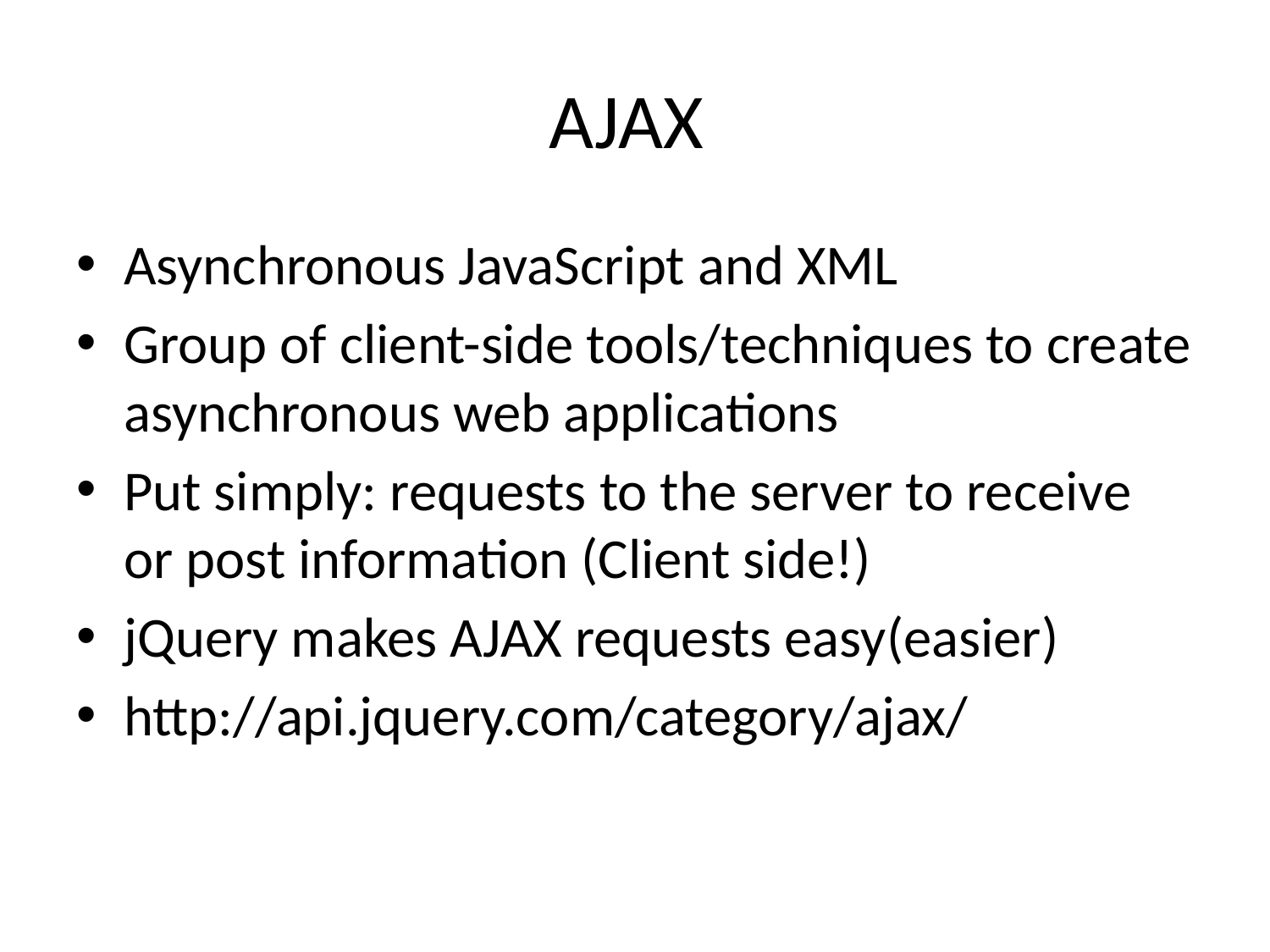

# AJAX
Asynchronous JavaScript and XML
Group of client-side tools/techniques to create asynchronous web applications
Put simply: requests to the server to receive or post information (Client side!)
jQuery makes AJAX requests easy(easier)
http://api.jquery.com/category/ajax/